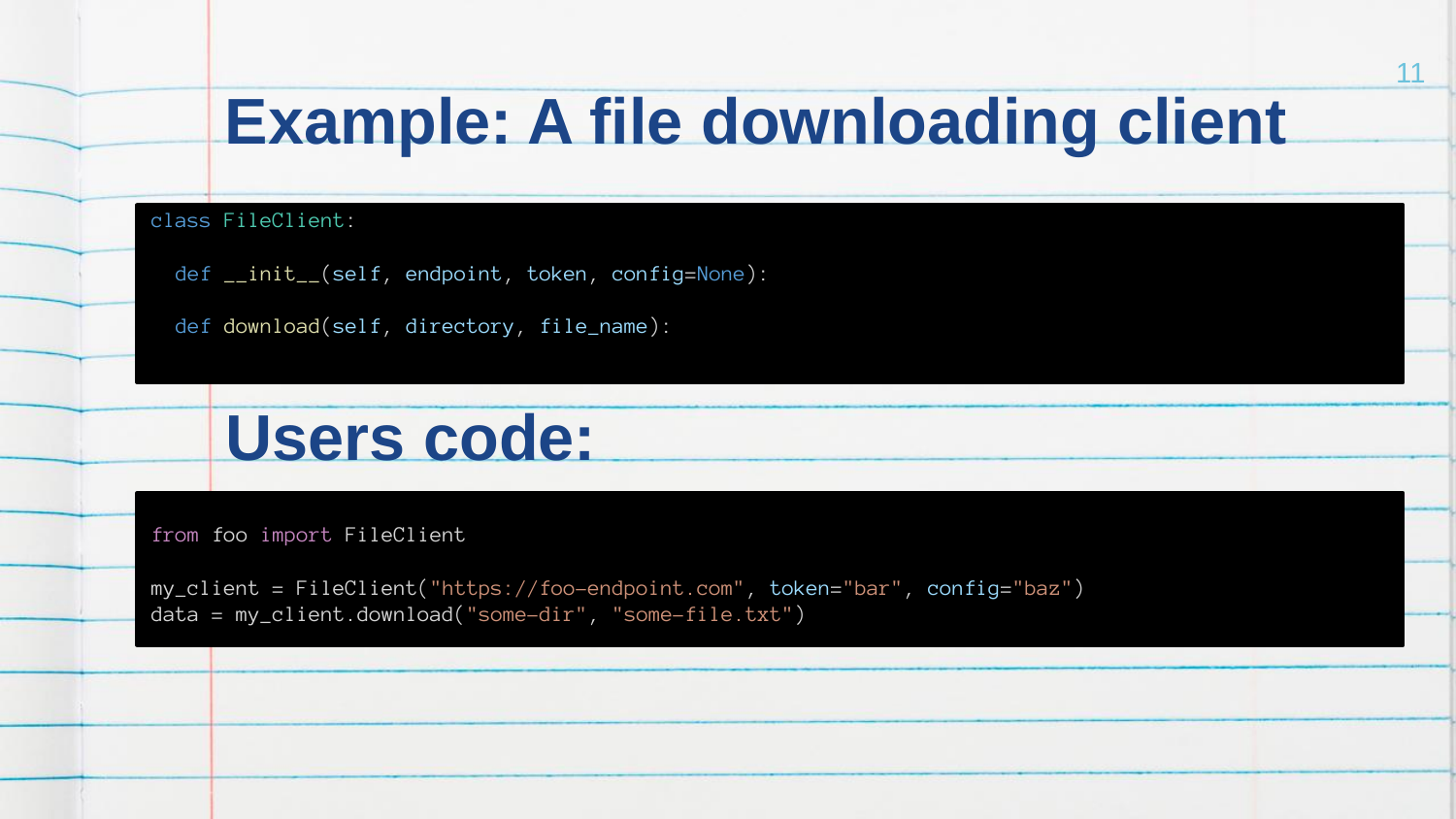

# Example: A file downloading client
11
class FileClient:

  def __init__(self, endpoint, token, config=None):
  def download(self, directory, file_name):

Users code:

from foo import FileClient

my_client = FileClient("https://foo-endpoint.com", token="bar", config="baz")
data = my_client.download("some-dir", "some-file.txt")